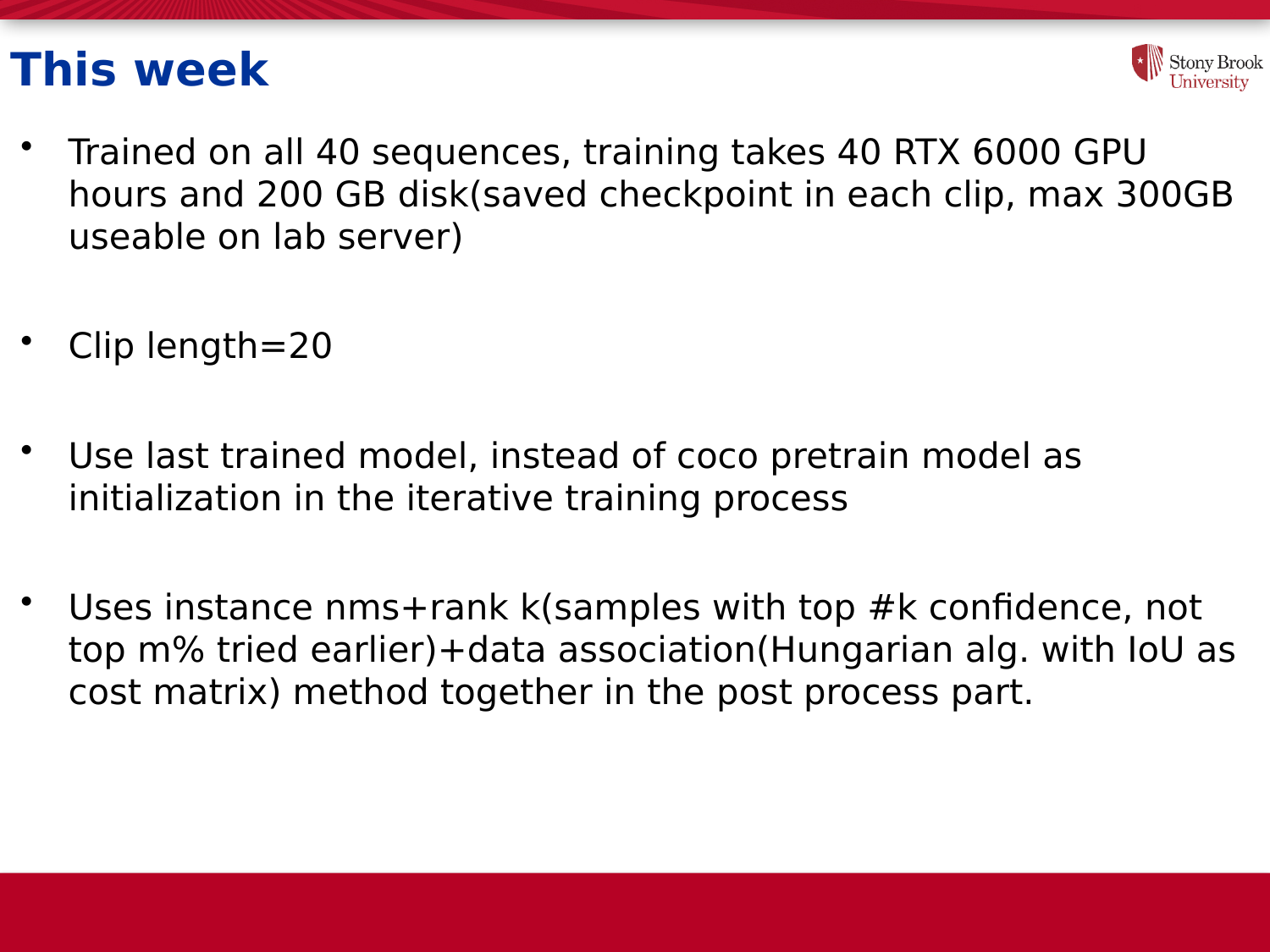

# This week
Trained on all 40 sequences, training takes 40 RTX 6000 GPU hours and 200 GB disk(saved checkpoint in each clip, max 300GB useable on lab server)

Clip length=20

Use last trained model, instead of coco pretrain model as initialization in the iterative training process

Uses instance nms+rank k(samples with top #k confidence, not top m% tried earlier)+data association(Hungarian alg. with IoU as cost matrix) method together in the post process part.